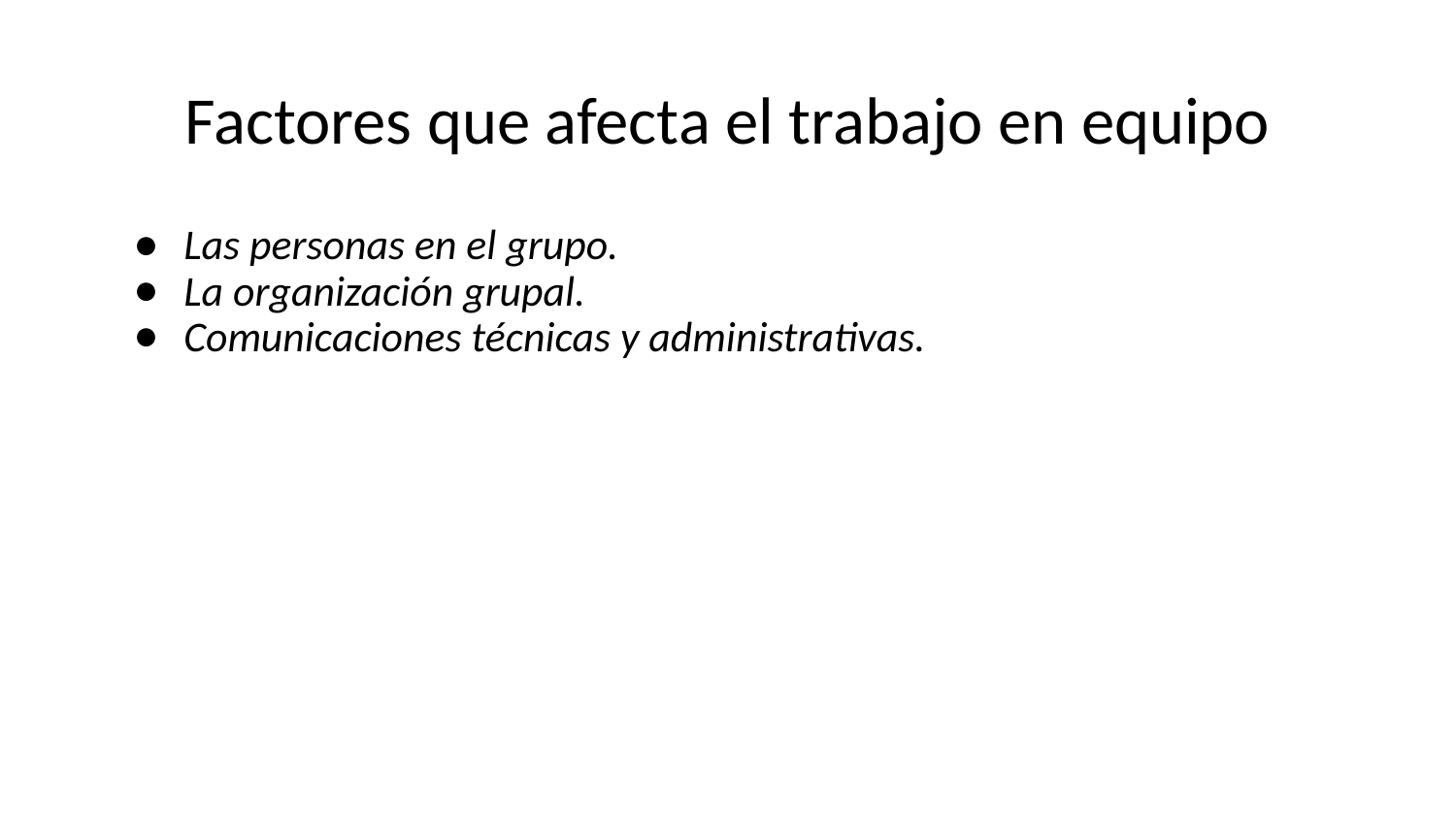

# Factores que afecta el trabajo en equipo
Las personas en el grupo.
La organización grupal.
Comunicaciones técnicas y administrativas.